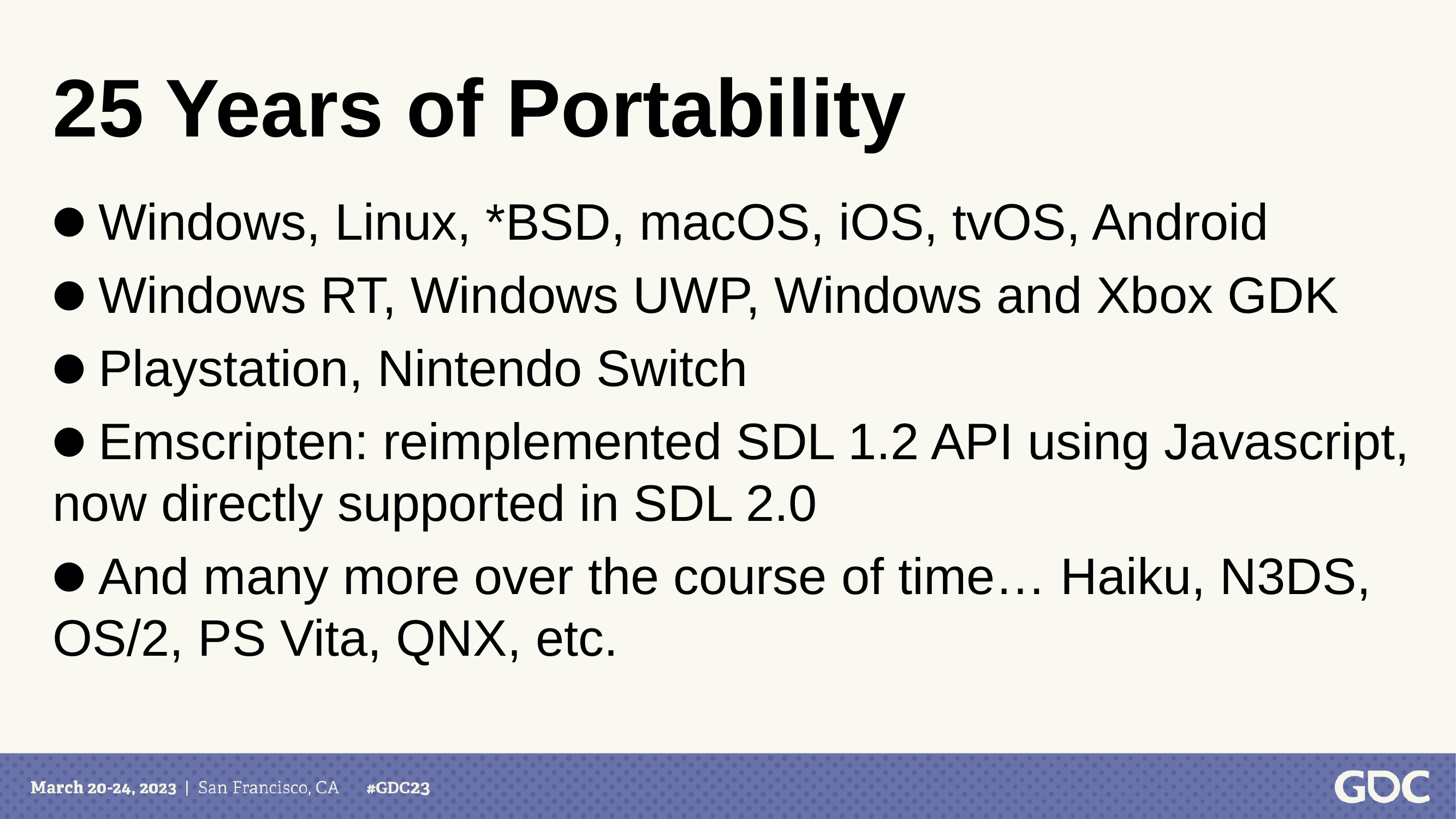

25 Years of Portability
 Windows, Linux, *BSD, macOS, iOS, tvOS, Android
 Windows RT, Windows UWP, Windows and Xbox GDK
 Playstation, Nintendo Switch
 Emscripten: reimplemented SDL 1.2 API using Javascript, now directly supported in SDL 2.0
 And many more over the course of time… Haiku, N3DS, OS/2, PS Vita, QNX, etc.